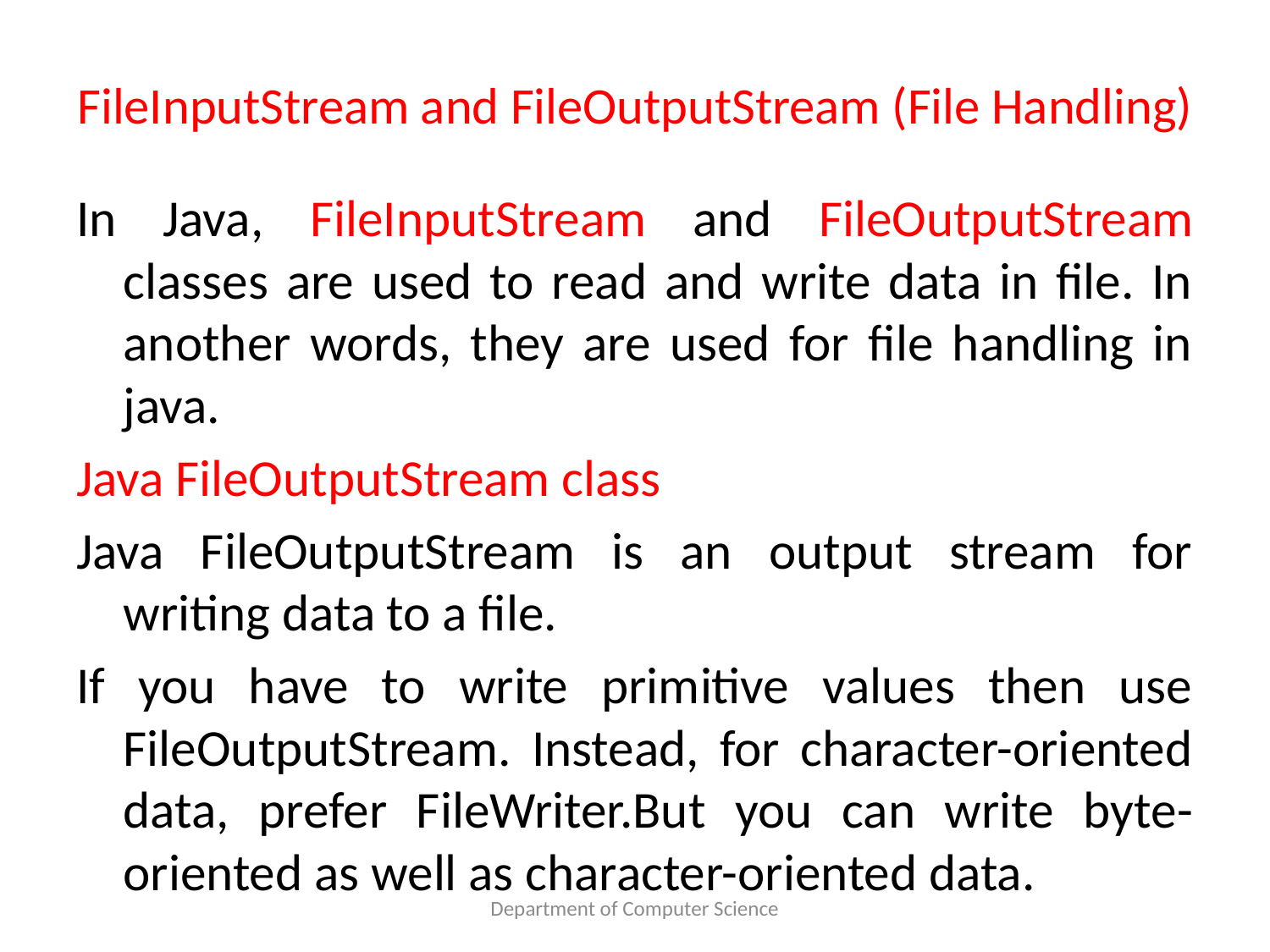

# FileInputStream and FileOutputStream (File Handling)
In Java, FileInputStream and FileOutputStream classes are used to read and write data in file. In another words, they are used for file handling in java.
Java FileOutputStream class
Java FileOutputStream is an output stream for writing data to a file.
If you have to write primitive values then use FileOutputStream. Instead, for character-oriented data, prefer FileWriter.But you can write byte-oriented as well as character-oriented data.

Department of Computer Science